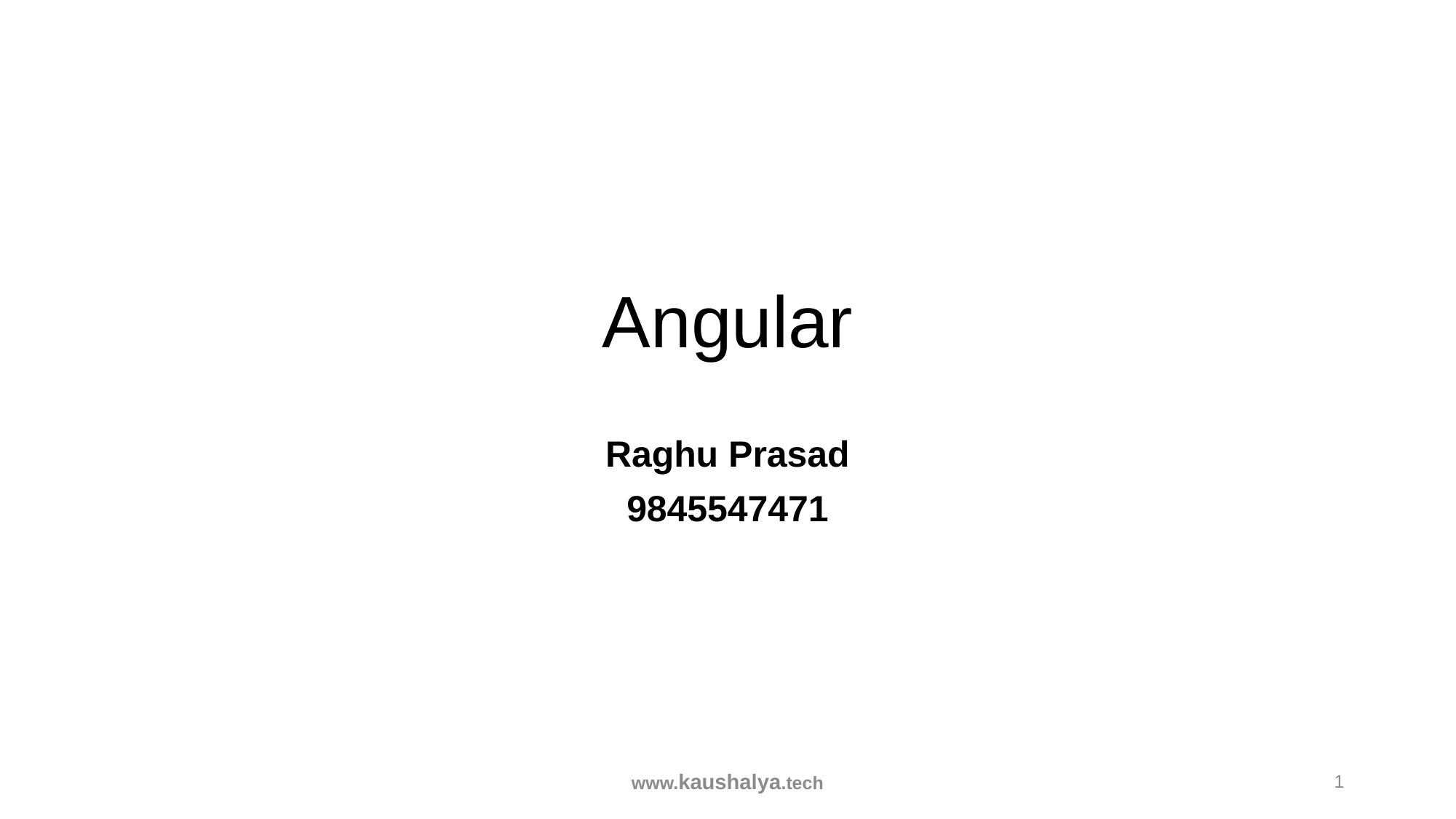

# Angular
Raghu Prasad
9845547471
www.kaushalya.tech
1